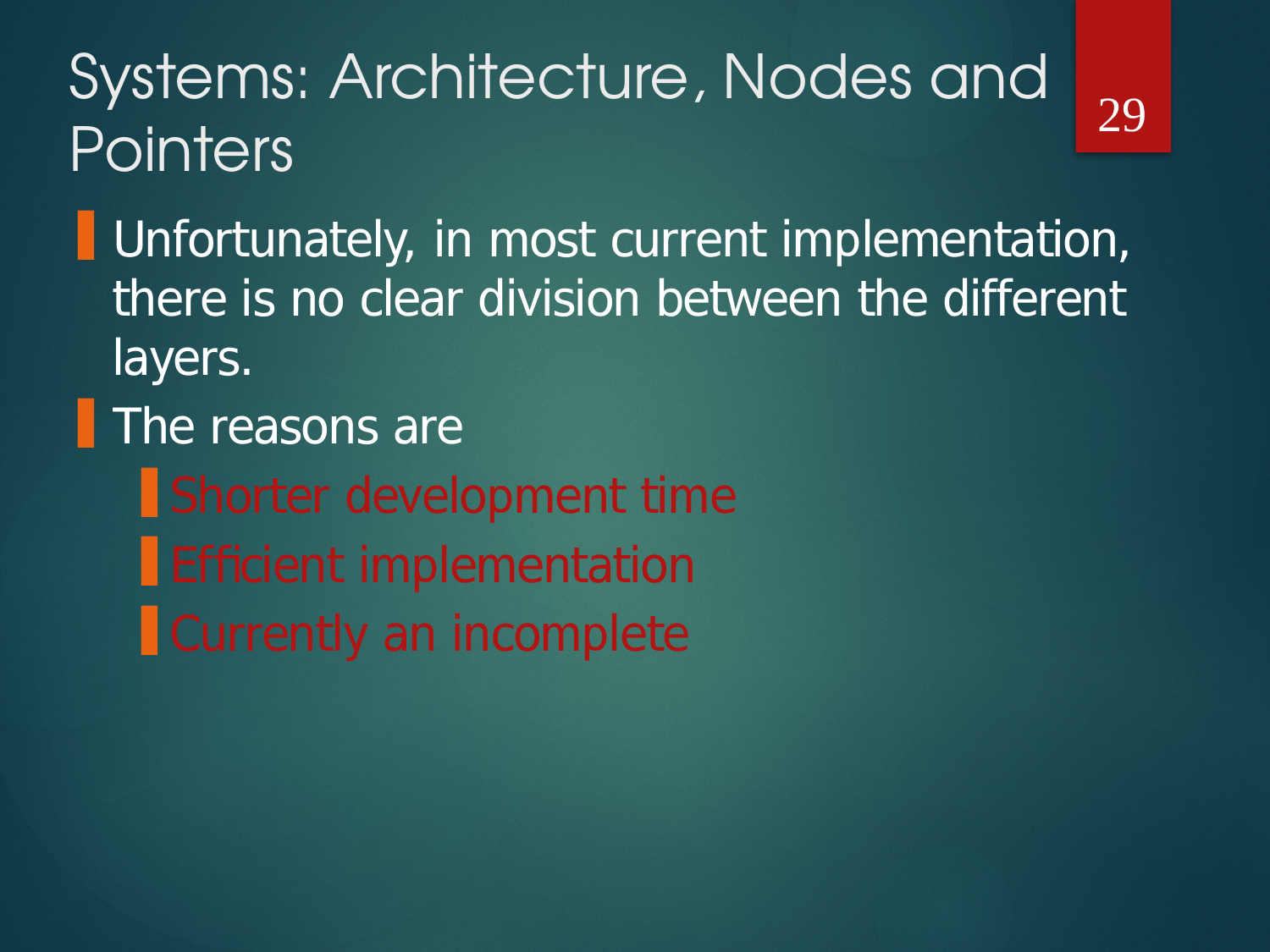

# Systems: Architecture, Nodes and Pointers
29

Unfortunately, in most current implementation, there is no clear division between the different layers.
The reasons are
Shorter development time
Efficient implementation
Currently an incomplete